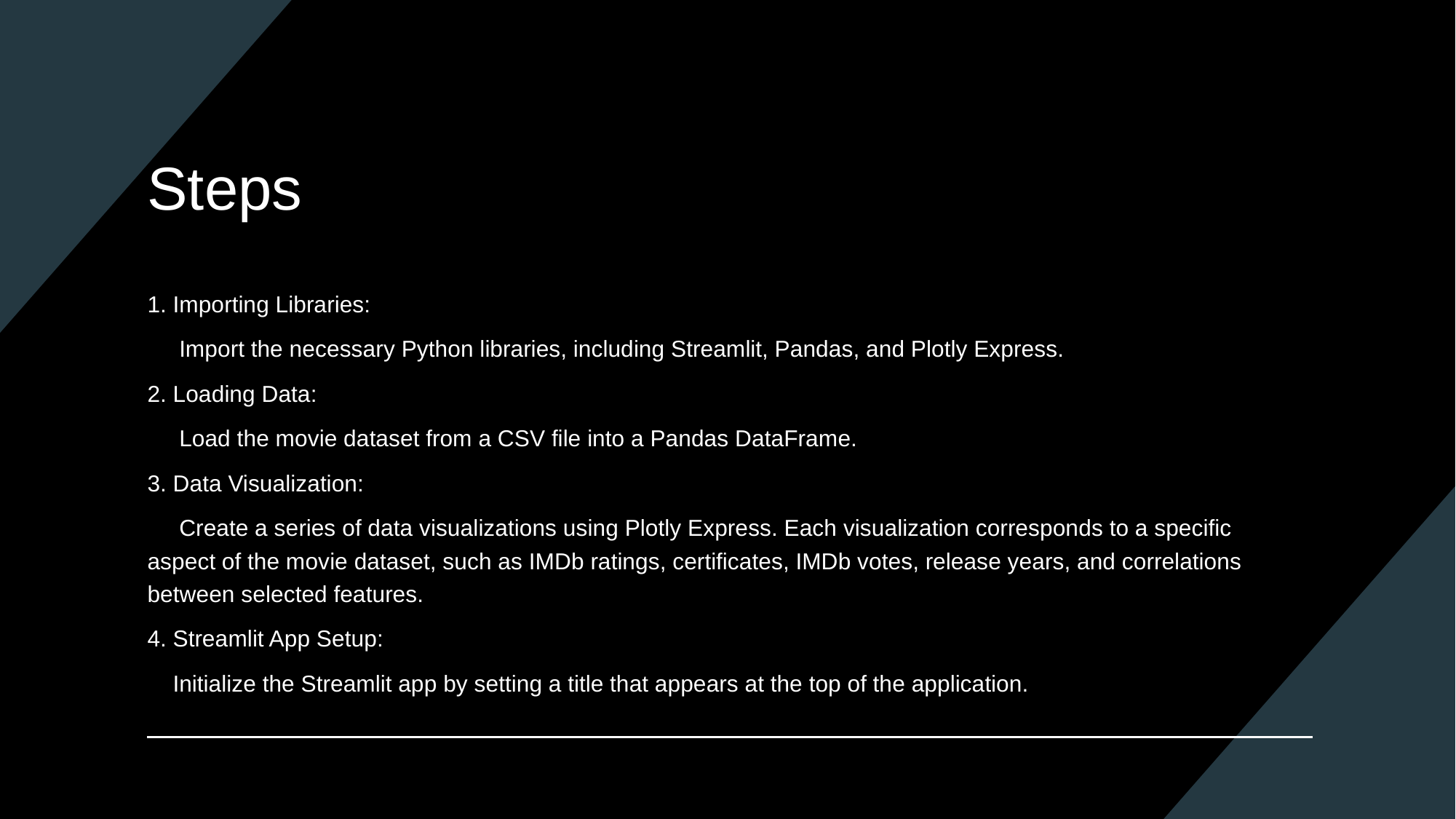

# Steps
1. Importing Libraries:
     Import the necessary Python libraries, including Streamlit, Pandas, and Plotly Express.
2. Loading Data:
     Load the movie dataset from a CSV file into a Pandas DataFrame.
3. Data Visualization:
     Create a series of data visualizations using Plotly Express. Each visualization corresponds to a specific aspect of the movie dataset, such as IMDb ratings, certificates, IMDb votes, release years, and correlations between selected features.
4. Streamlit App Setup:
    Initialize the Streamlit app by setting a title that appears at the top of the application.